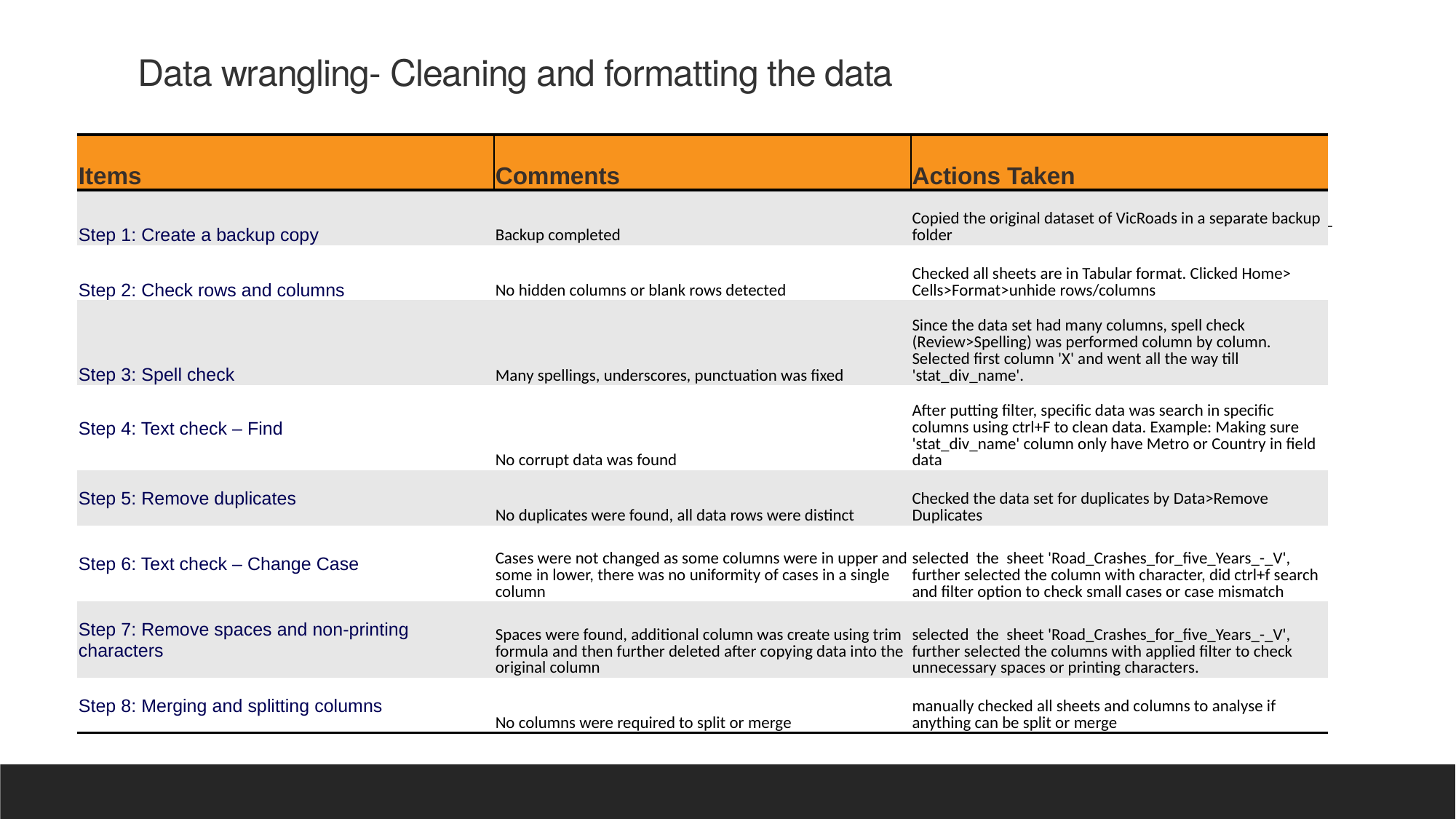

# Data wrangling- Cleaning and formatting the data
| Items | Comments | Actions Taken |
| --- | --- | --- |
| Step 1: Create a backup copy | Backup completed | Copied the original dataset of VicRoads in a separate backup folder |
| Step 2: Check rows and columns | No hidden columns or blank rows detected | Checked all sheets are in Tabular format. Clicked Home> Cells>Format>unhide rows/columns |
| Step 3: Spell check | Many spellings, underscores, punctuation was fixed | Since the data set had many columns, spell check (Review>Spelling) was performed column by column. Selected first column 'X' and went all the way till 'stat\_div\_name'. |
| Step 4: Text check – Find | No corrupt data was found | After putting filter, specific data was search in specific columns using ctrl+F to clean data. Example: Making sure 'stat\_div\_name' column only have Metro or Country in field data |
| Step 5: Remove duplicates | No duplicates were found, all data rows were distinct | Checked the data set for duplicates by Data>Remove Duplicates |
| Step 6: Text check – Change Case | Cases were not changed as some columns were in upper and some in lower, there was no uniformity of cases in a single column | selected the sheet 'Road\_Crashes\_for\_five\_Years\_-\_V', further selected the column with character, did ctrl+f search and filter option to check small cases or case mismatch |
| Step 7: Remove spaces and non-printing characters | Spaces were found, additional column was create using trim formula and then further deleted after copying data into the original column | selected the sheet 'Road\_Crashes\_for\_five\_Years\_-\_V', further selected the columns with applied filter to check unnecessary spaces or printing characters. |
| Step 8: Merging and splitting columns | No columns were required to split or merge | manually checked all sheets and columns to analyse if anything can be split or merge |